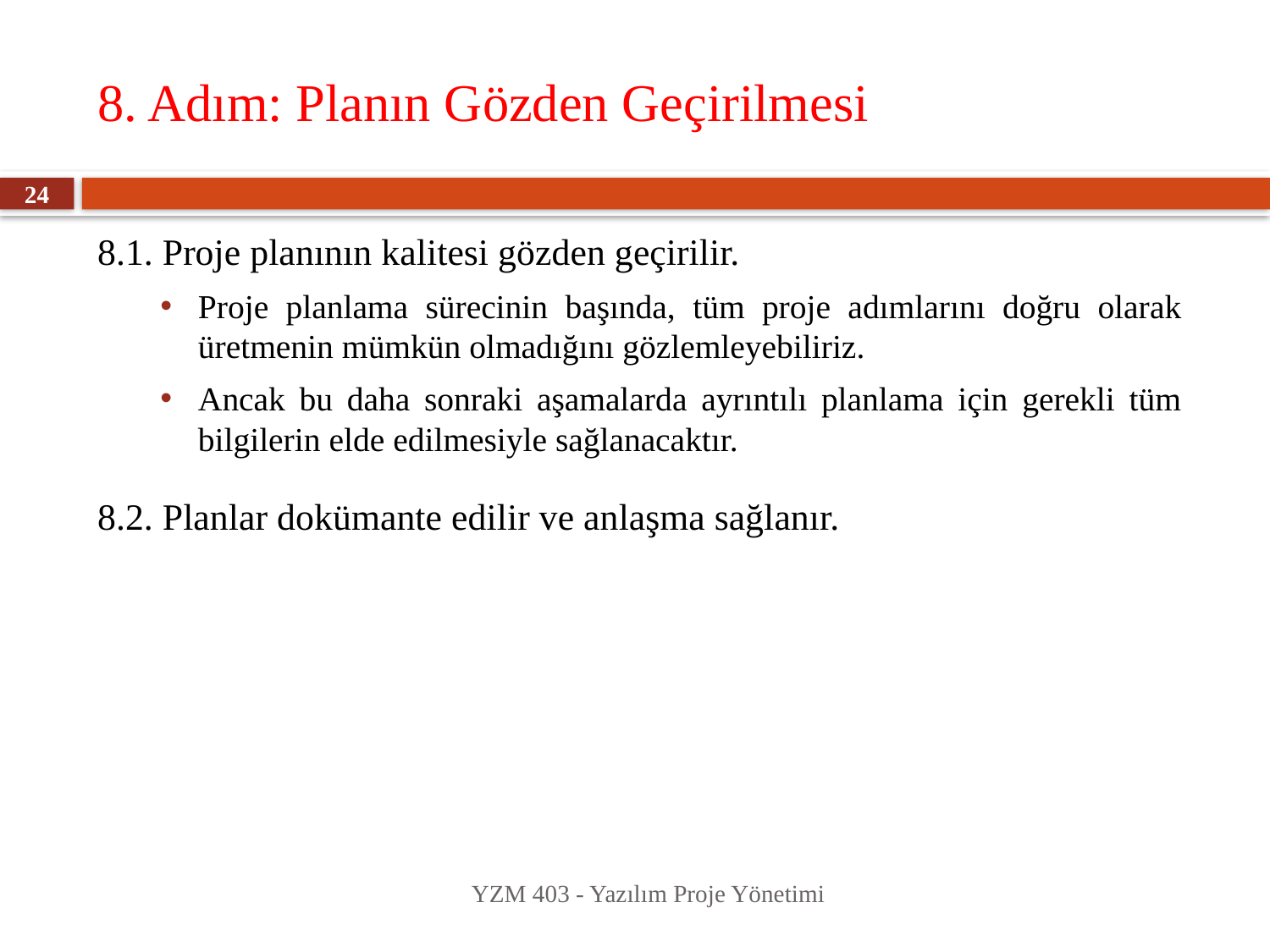

# 8. Adım: Planın Gözden Geçirilmesi
24
8.1. Proje planının kalitesi gözden geçirilir.
Proje planlama sürecinin başında, tüm proje adımlarını doğru olarak üretmenin mümkün olmadığını gözlemleyebiliriz.
Ancak bu daha sonraki aşamalarda ayrıntılı planlama için gerekli tüm bilgilerin elde edilmesiyle sağlanacaktır.

8.2. Planlar dokümante edilir ve anlaşma sağlanır.

YZM 403 - Yazılım Proje Yönetimi